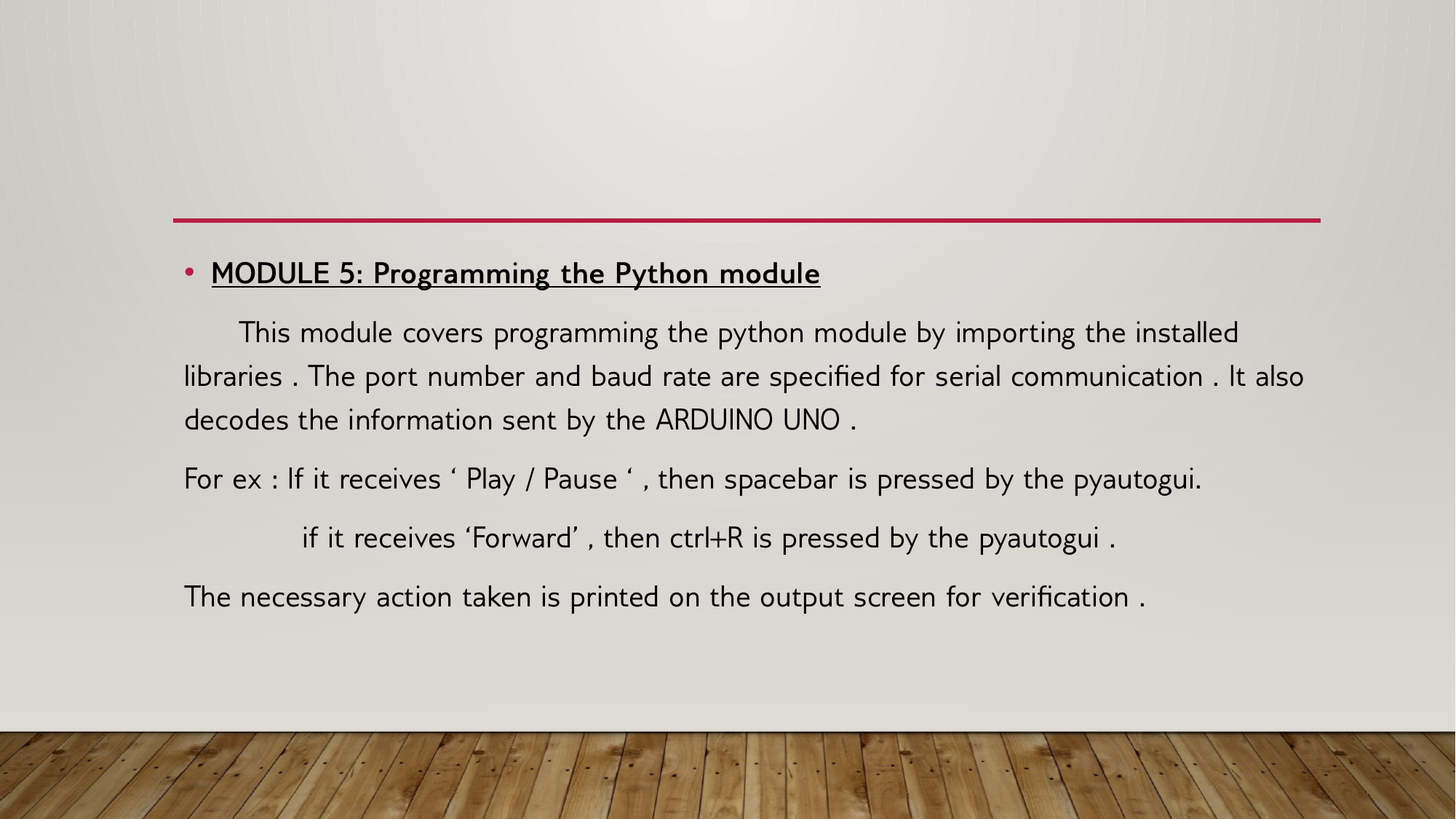

#
MODULE 5: Programming the Python module
      This module covers programming the python module by importing the installed libraries . The port number and baud rate are specified for serial communication . It also decodes the information sent by the ARDUINO UNO .
For ex : If it receives ‘ Play / Pause ‘ , then spacebar is pressed by the pyautogui.
             if it receives ‘Forward’ , then ctrl+R is pressed by the pyautogui .
The necessary action taken is printed on the output screen for verification .